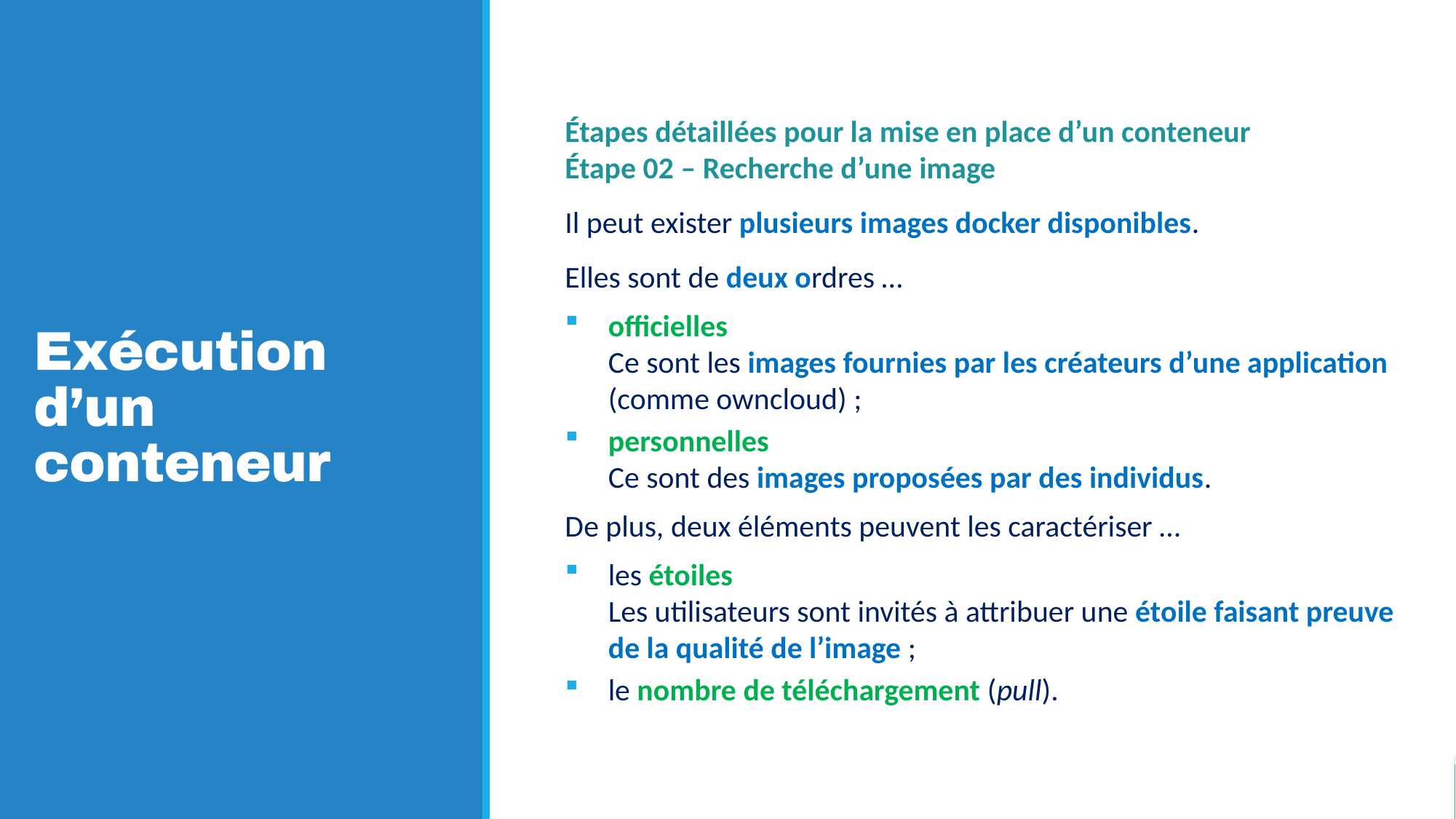

# Exécution d’un conteneur
Étapes détaillées pour la mise en place d’un conteneur
Étape 02 – Recherche d’une image
Il peut exister plusieurs images docker disponibles.
Elles sont de deux ordres …
officielles
Ce sont les images fournies par les créateurs d’une application (comme owncloud) ;
personnelles
Ce sont des images proposées par des individus.
De plus, deux éléments peuvent les caractériser …
les étoiles
Les utilisateurs sont invités à attribuer une étoile faisant preuve de la qualité de l’image ;
le nombre de téléchargement (pull).